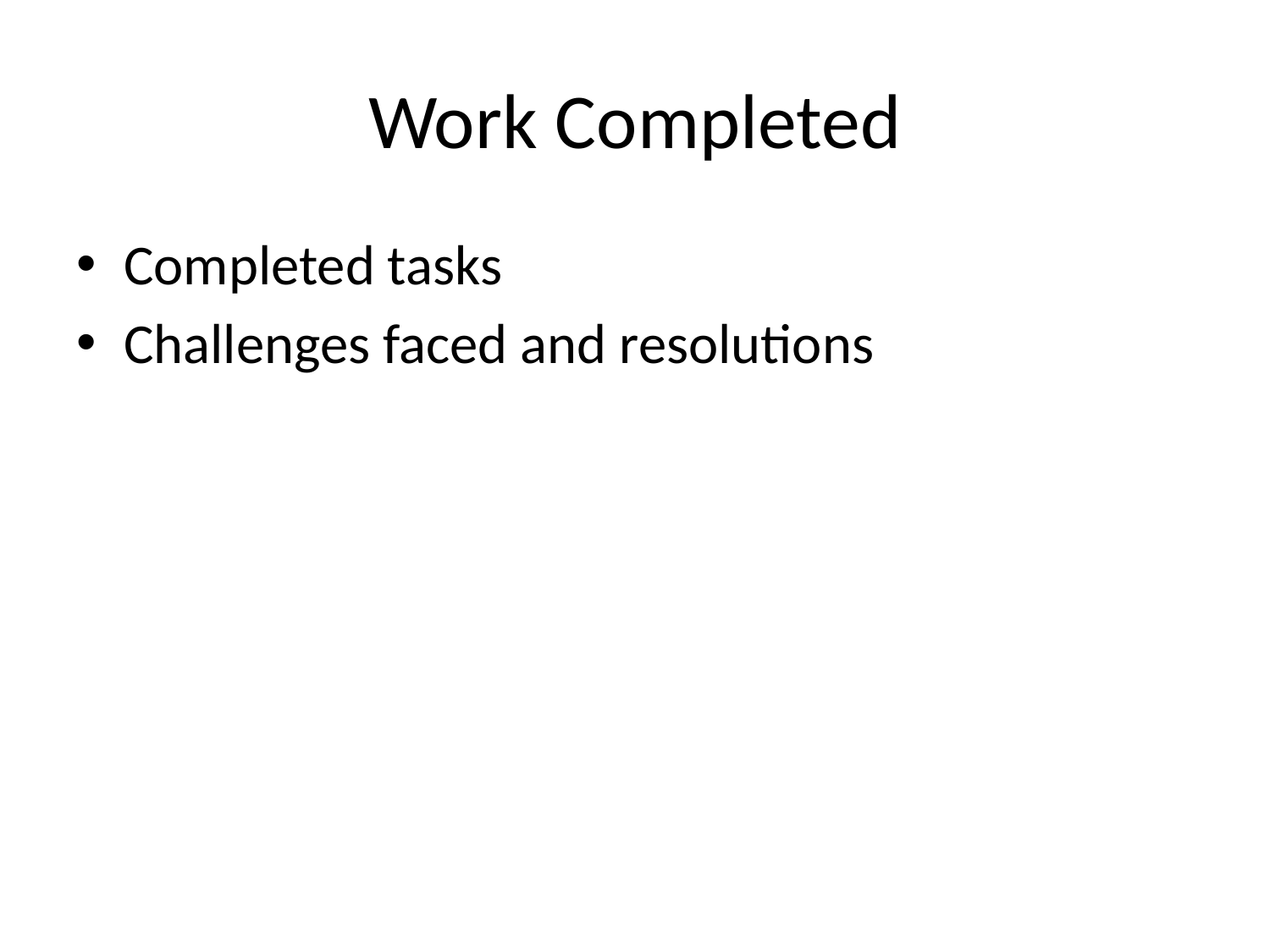

# Work Completed
Completed tasks
Challenges faced and resolutions